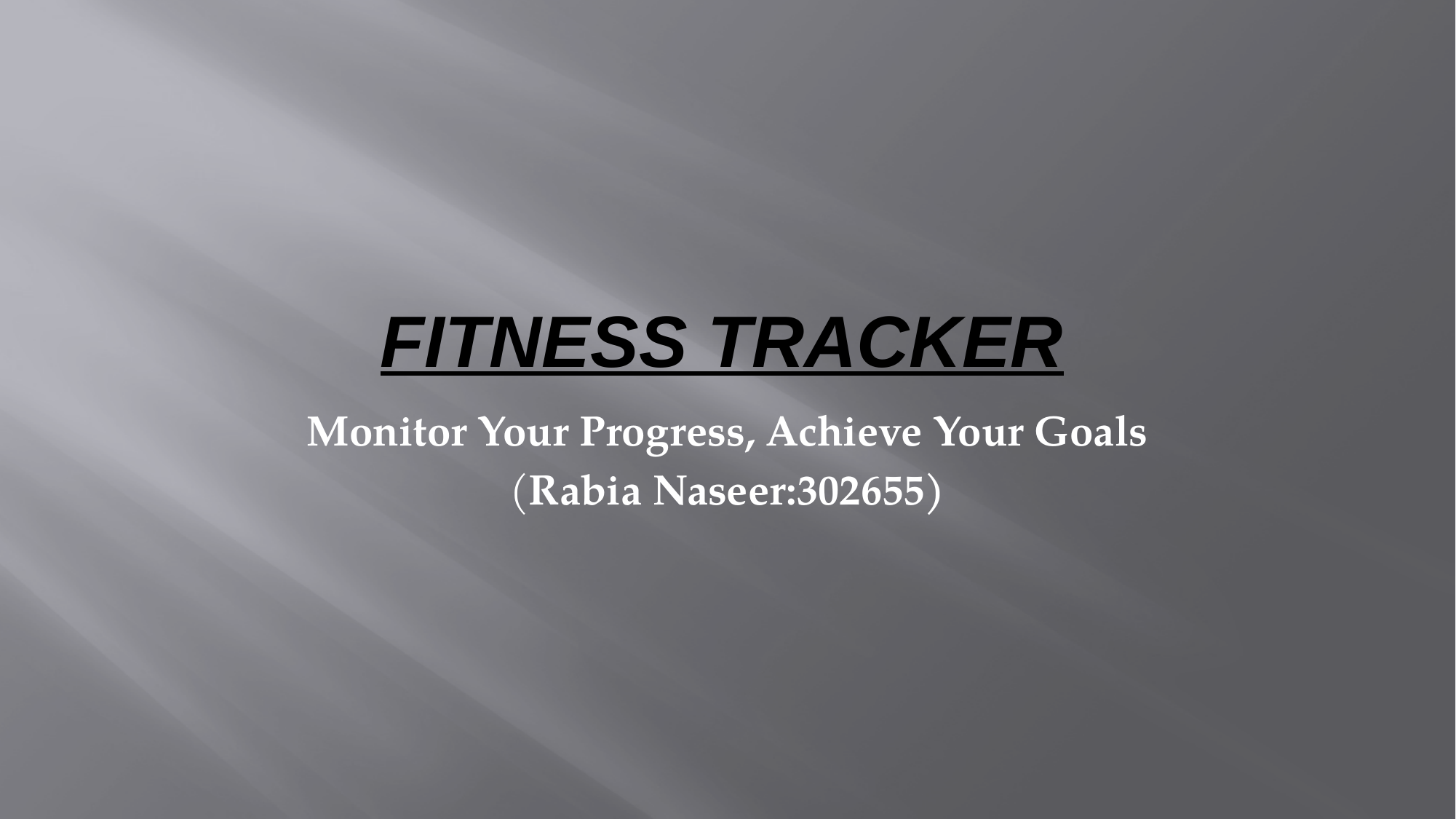

# Fitness Tracker
Monitor Your Progress, Achieve Your Goals
(Rabia Naseer:302655)